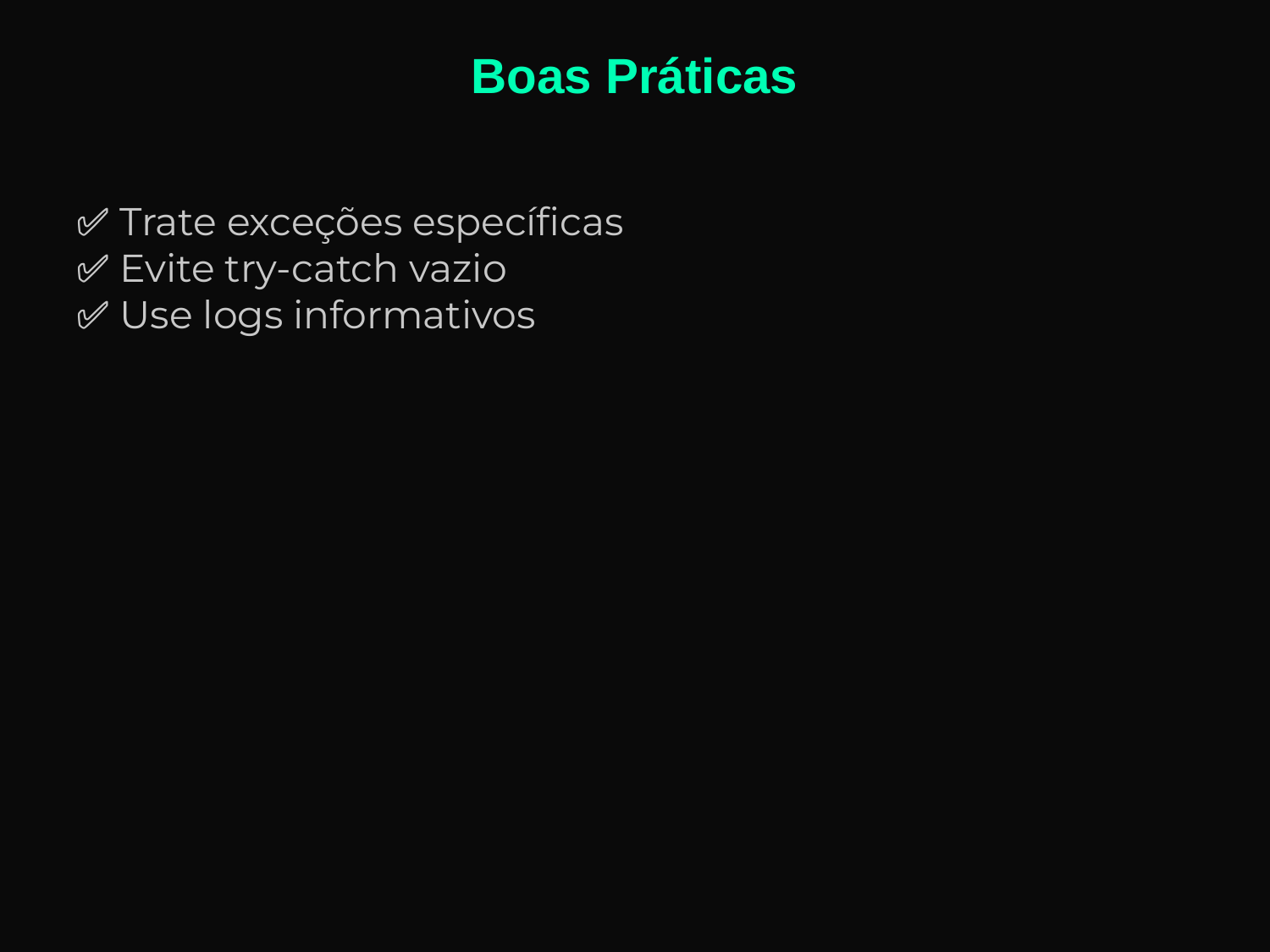

Boas Práticas
✅ Trate exceções específicas
✅ Evite try-catch vazio
✅ Use logs informativos